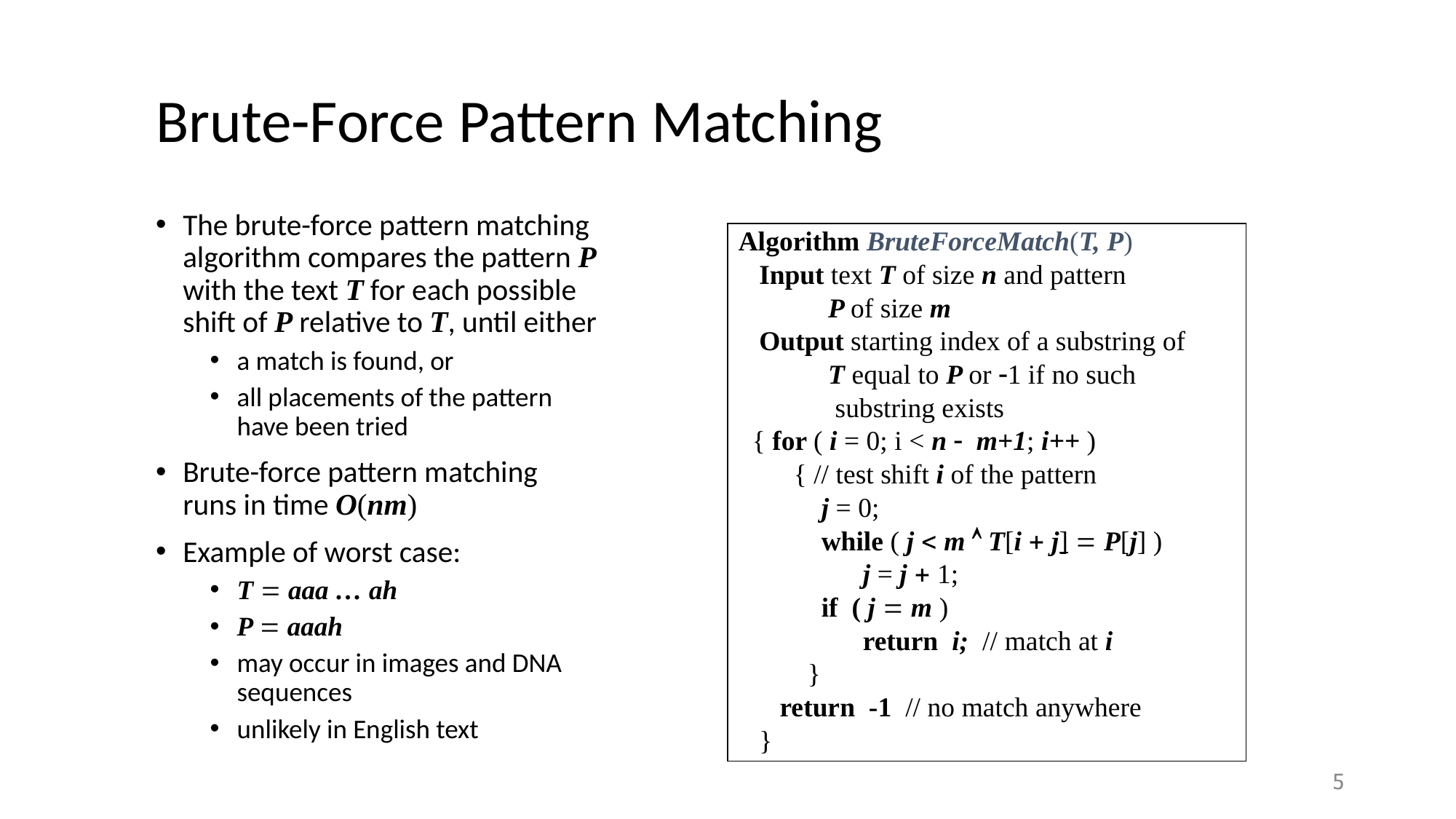

# Brute-Force Pattern Matching
The brute-force pattern matching algorithm compares the pattern P with the text T for each possible shift of P relative to T, until either
a match is found, or
all placements of the pattern have been tried
Brute-force pattern matching runs in time O(nm)
Example of worst case:
T = aaa … ah
P = aaah
may occur in images and DNA sequences
unlikely in English text
Algorithm BruteForceMatch(T, P)
   Input text T of size n and pattern
             P of size m
   Output starting index of a substring of
             T equal to P or −1 if no such
              substring exists
  { for ( i = 0; i < n − m+1; i++ )
        { // test shift i of the pattern
            j = 0;
            while ( j < m ∧ T[i + j] = P[j] )
                  j = j + 1;
            if  ( j = m )
                  return  i;  // match at i
          }
      return  -1  // no match anywhere
   }
5